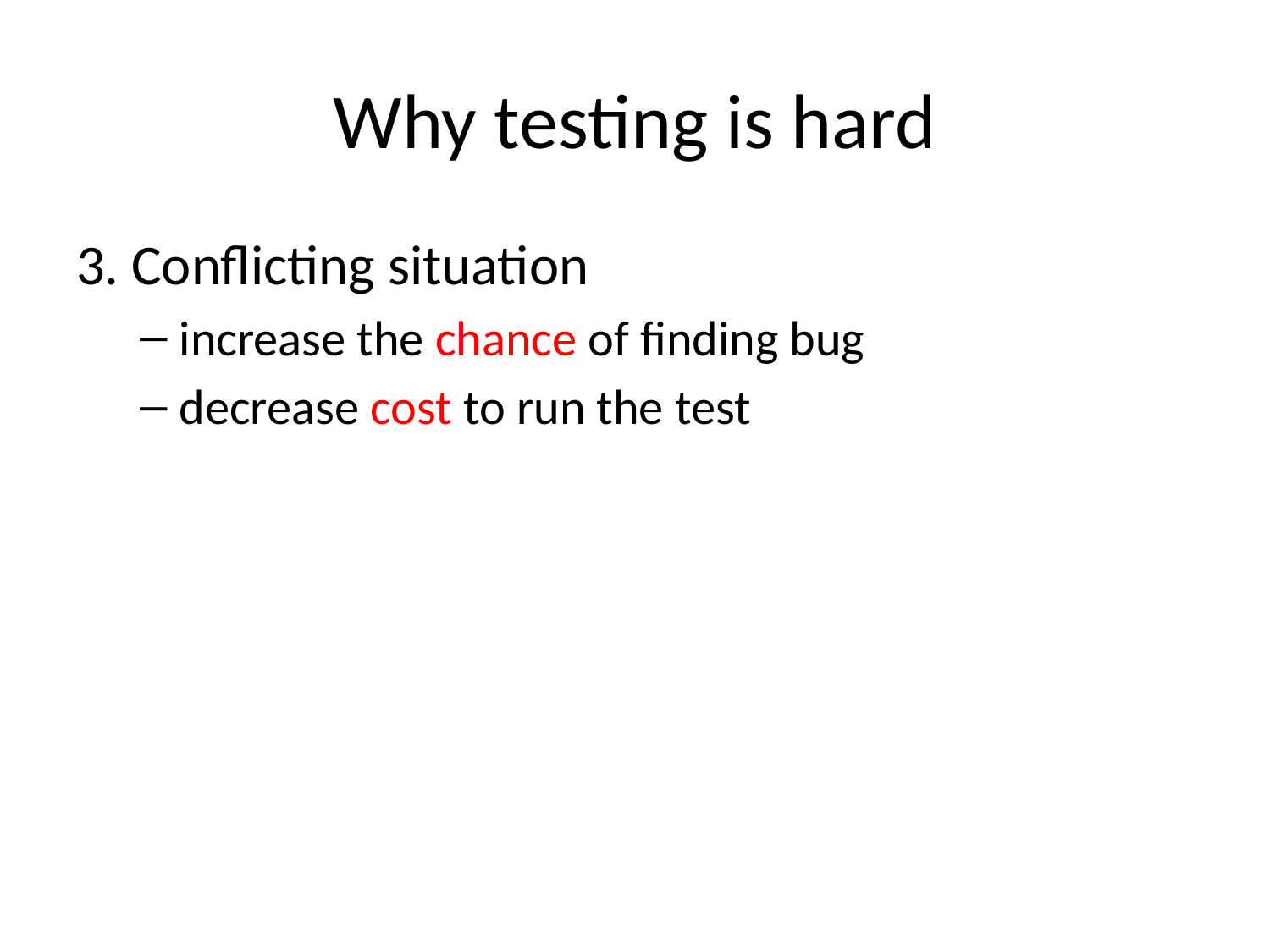

# Why testing is hard
3. Conflicting situation
increase the chance of finding bug
decrease cost to run the test